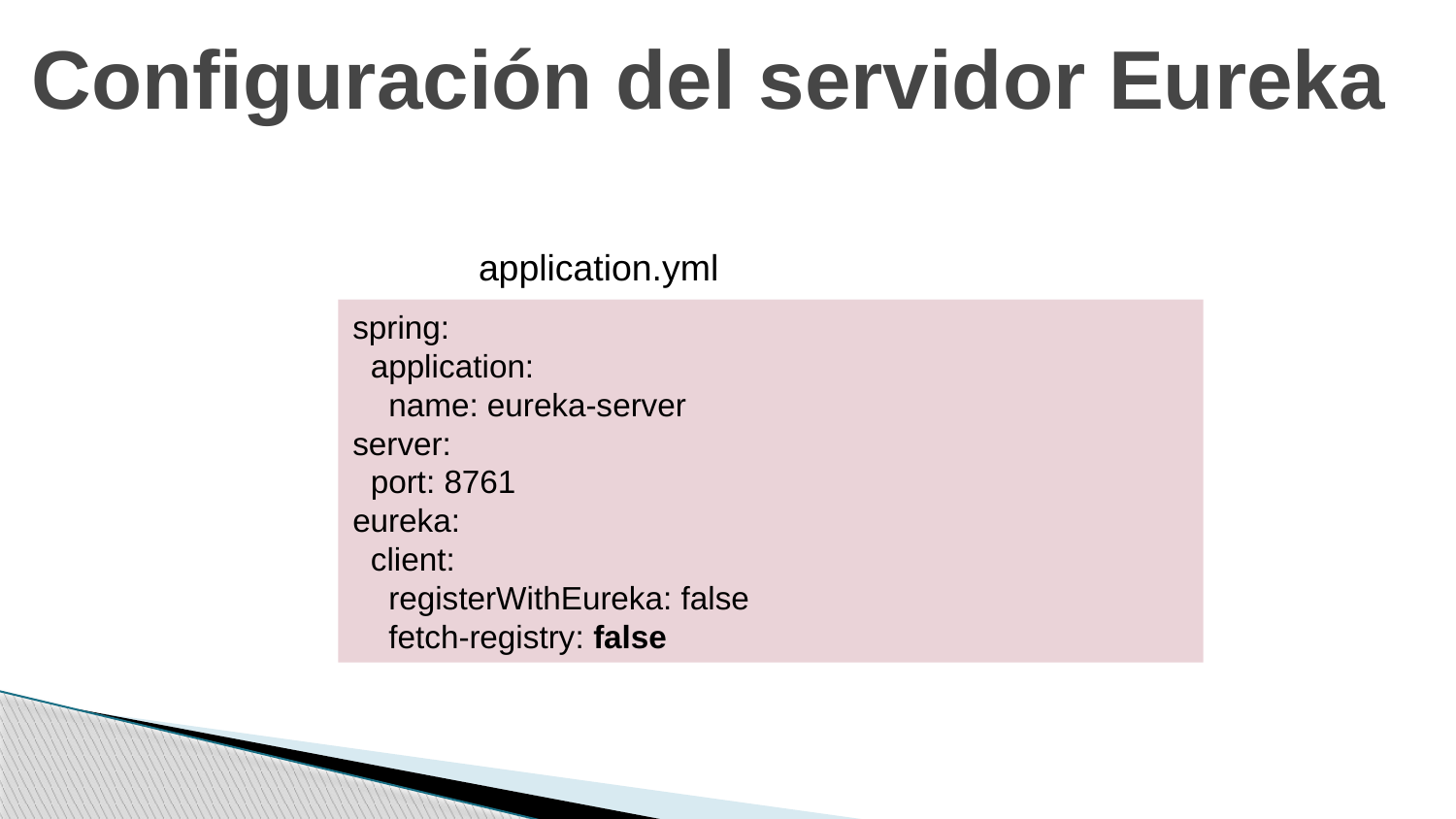

Configuración del servidor Eureka
application.yml
spring:
  application:
    name: eureka-server
server:
  port: 8761
eureka:
  client:
    registerWithEureka: false
    fetch-registry: false